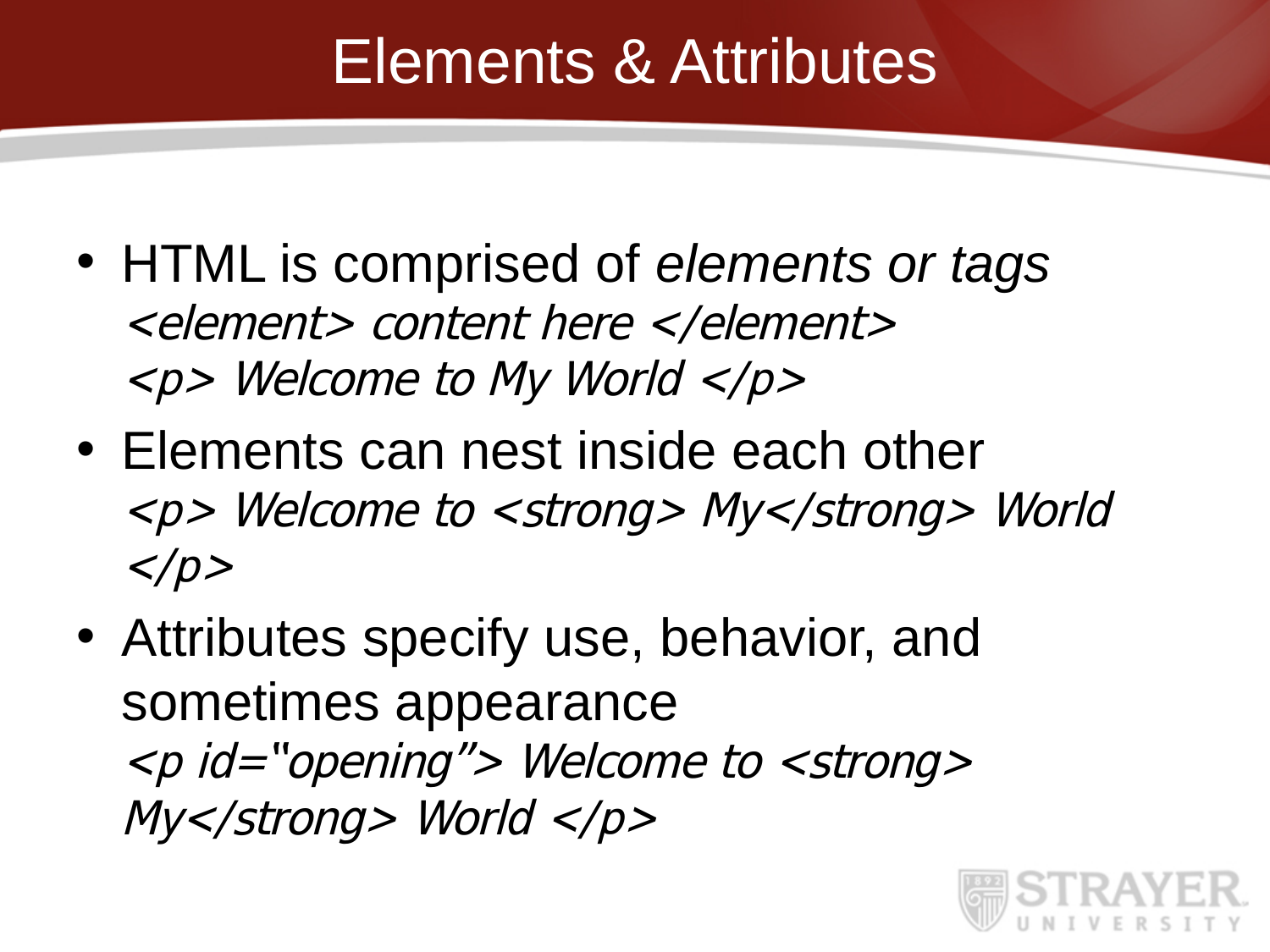

# Elements & Attributes
HTML is comprised of elements or tags
<element> content here </element>
<p> Welcome to My World </p>
Elements can nest inside each other
<p> Welcome to <strong> My</strong> World </p>
Attributes specify use, behavior, and sometimes appearance
<p id=“opening”> Welcome to <strong> My</strong> World </p>